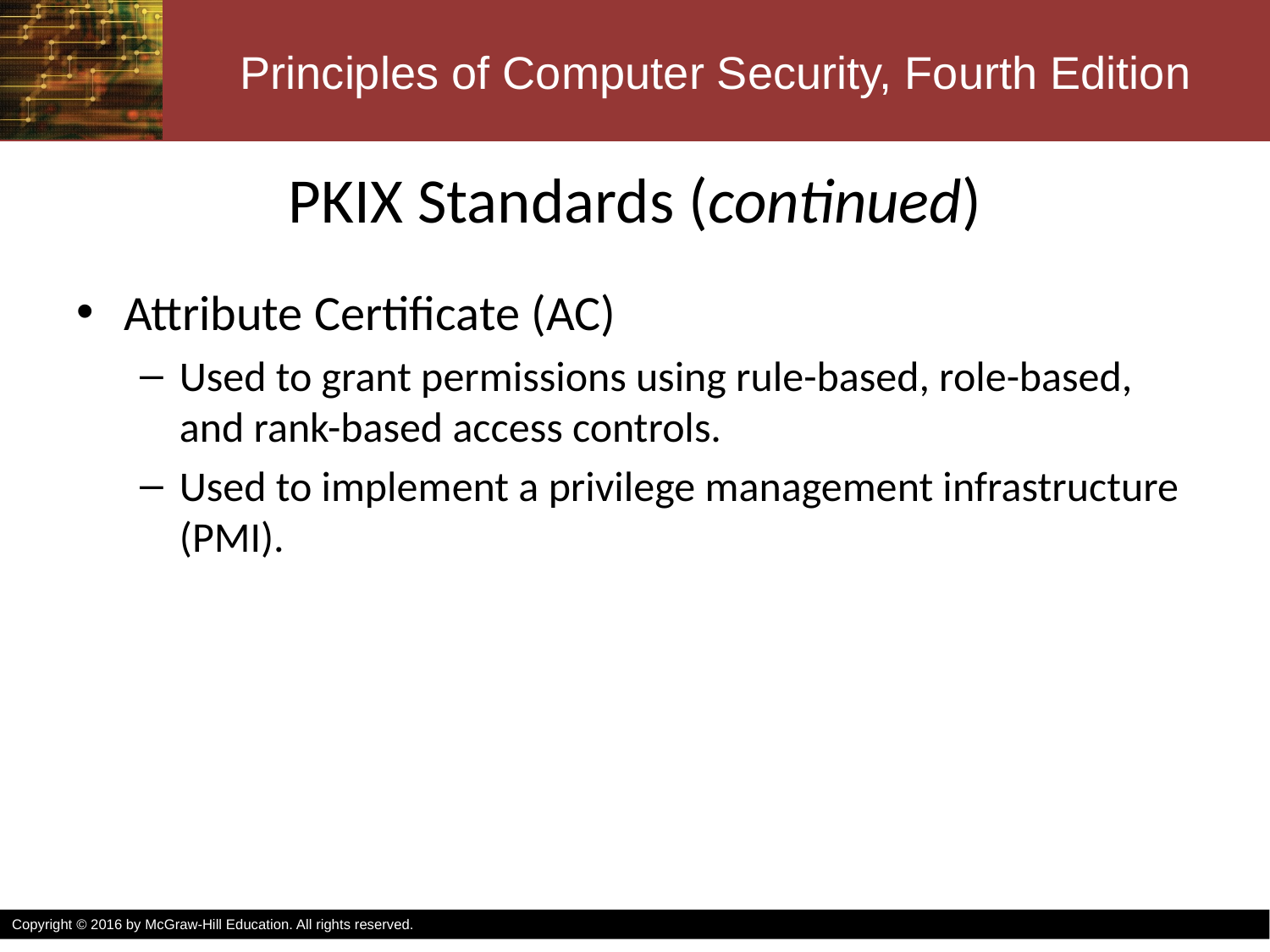

# PKIX Standards (continued)
Attribute Certificate (AC)
Used to grant permissions using rule-based, role-based, and rank-based access controls.
Used to implement a privilege management infrastructure (PMI).